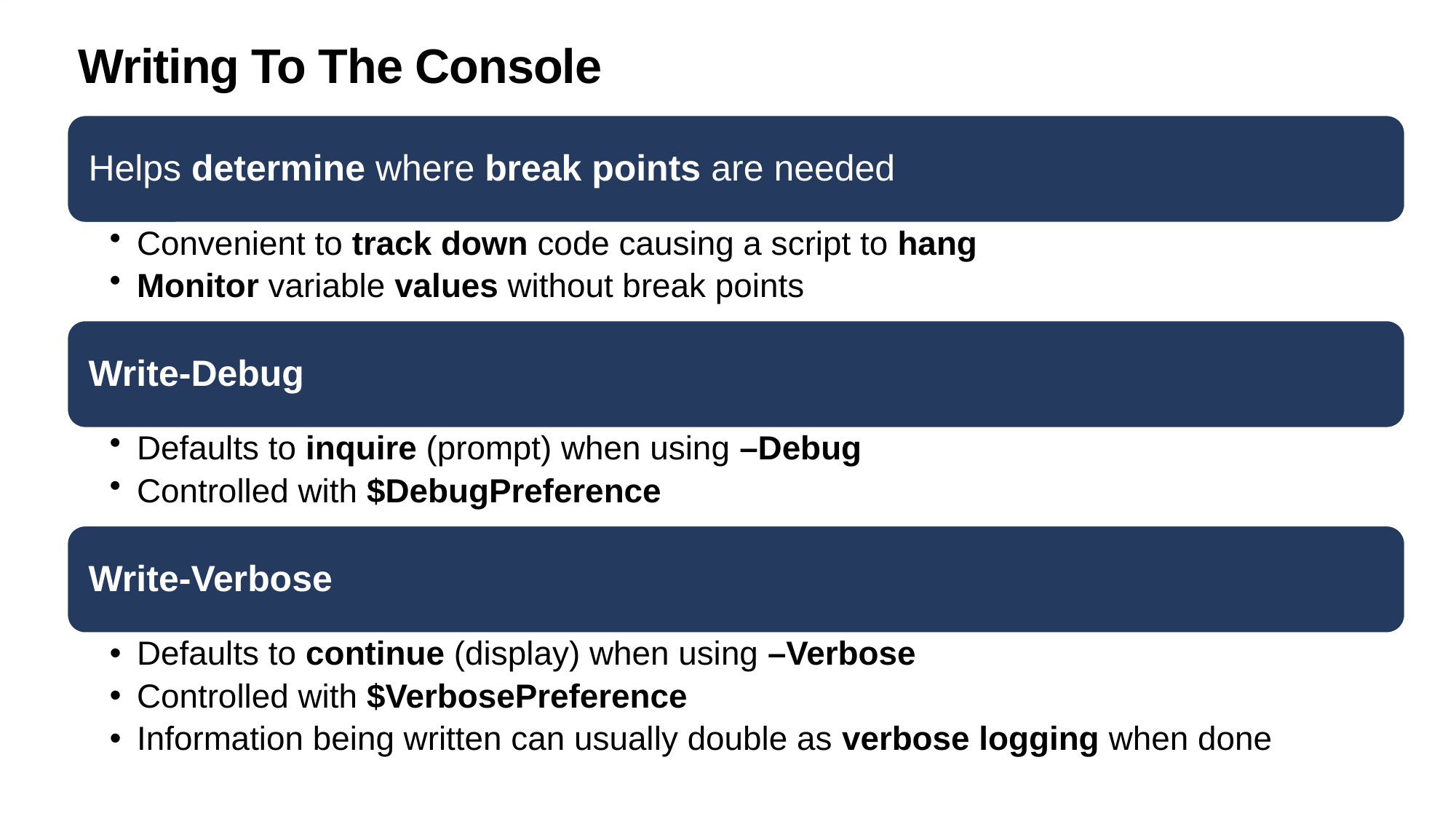

# Writing To The Console
Helps determine where break points are needed
Convenient to track down code causing a script to hang
Monitor variable values without break points
Write-Debug
Defaults to inquire (prompt) when using –Debug
Controlled with $DebugPreference
Write-Verbose
Defaults to continue (display) when using –Verbose
Controlled with $VerbosePreference
Information being written can usually double as verbose logging when done